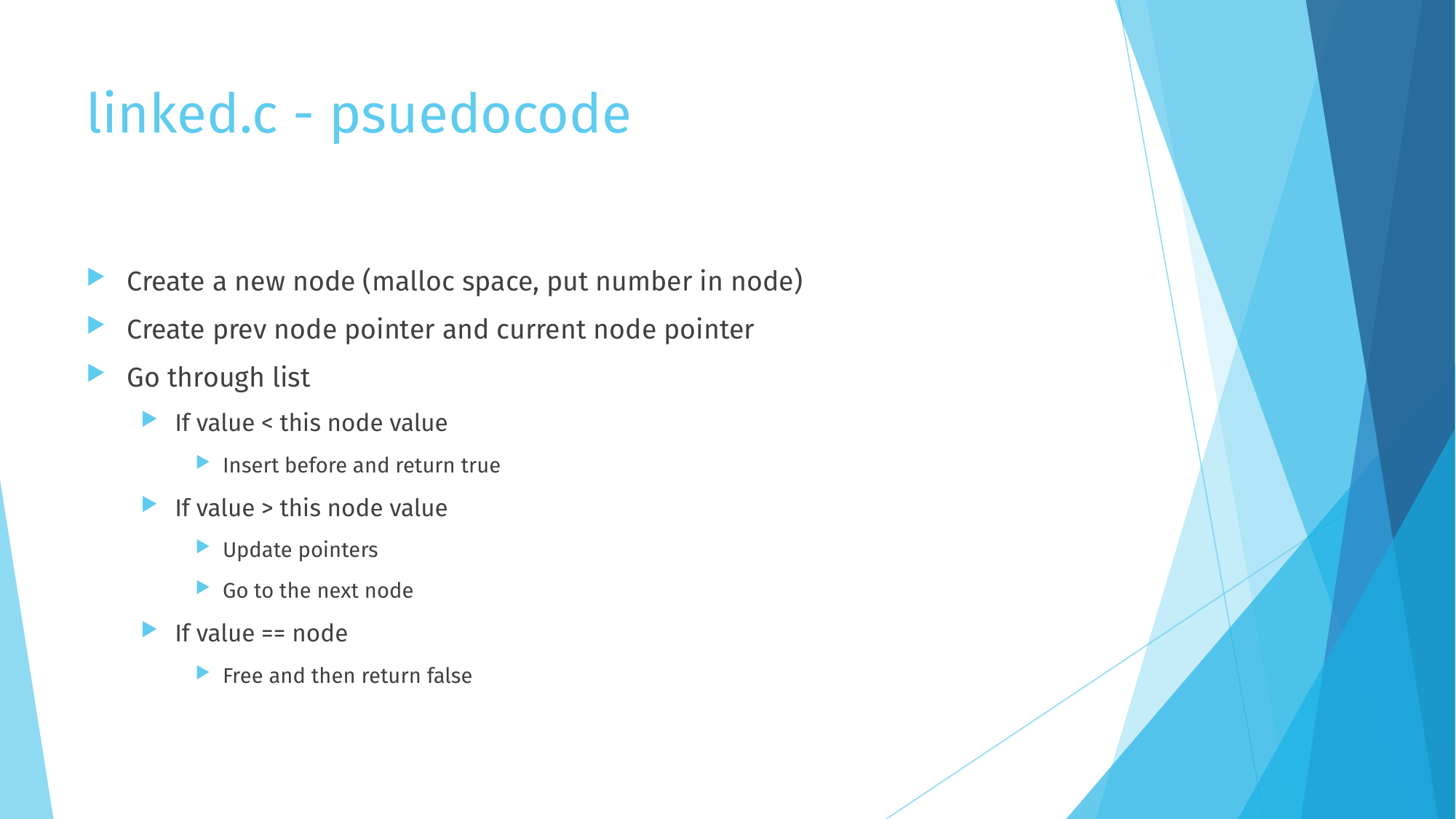

# linked.c - psuedocode
Create a new node (malloc space, put number in node)
Create prev node pointer and current node pointer
Go through list
If value < this node value
Insert before and return true
If value > this node value
Update pointers
Go to the next node
If value == node
Free and then return false